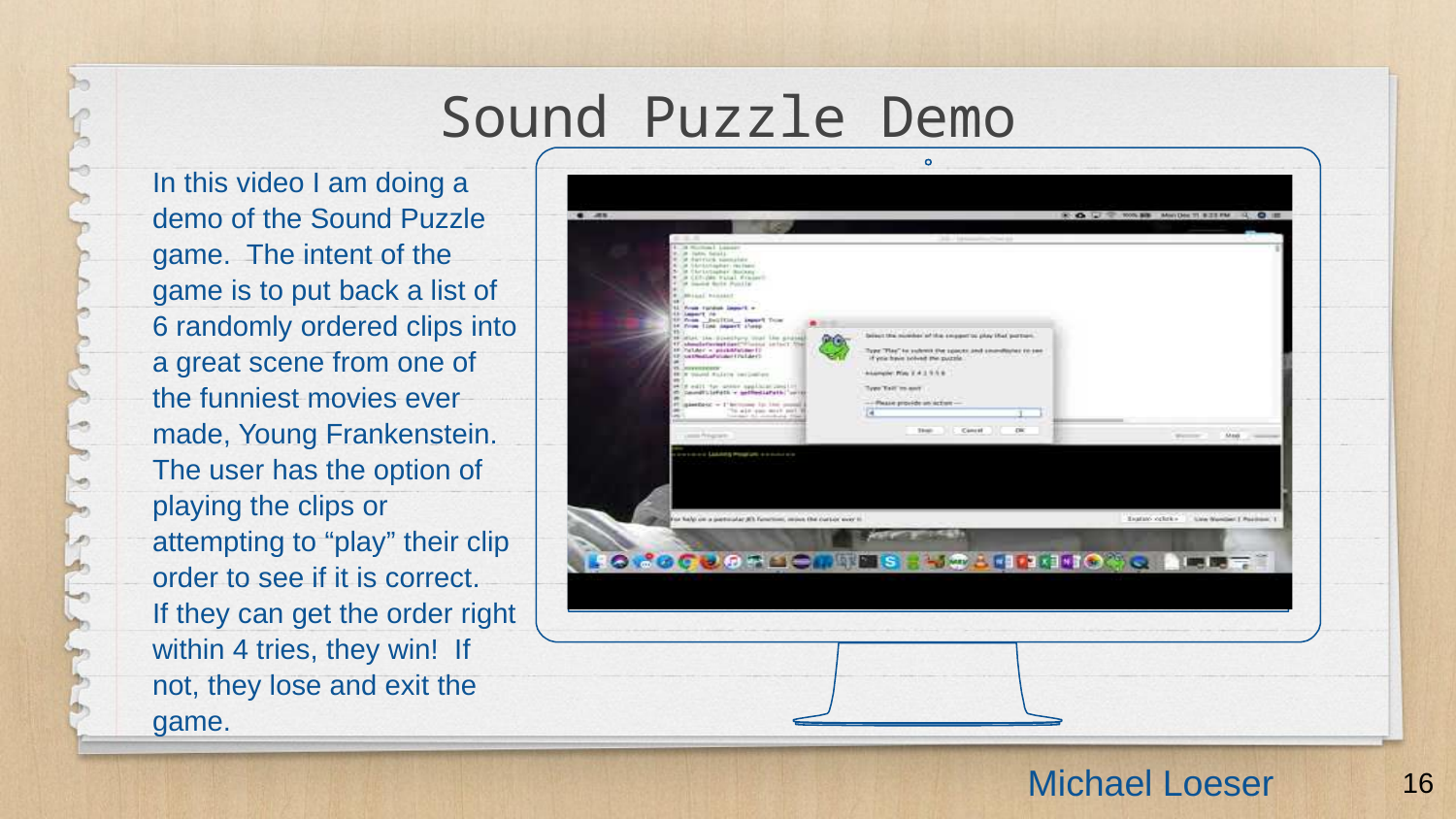

Sound Puzzle Demo
In this video I am doing a demo of the Sound Puzzle game.  The intent of the game is to put back a list of 6 randomly ordered clips into a great scene from one of the funniest movies ever made, Young Frankenstein.
The user has the option of playing the clips or attempting to “play” their clip order to see if it is correct.
If they can get the order right within 4 tries, they win!  If not, they lose and exit the game.

Place your screenshot here

16
Michael Loeser